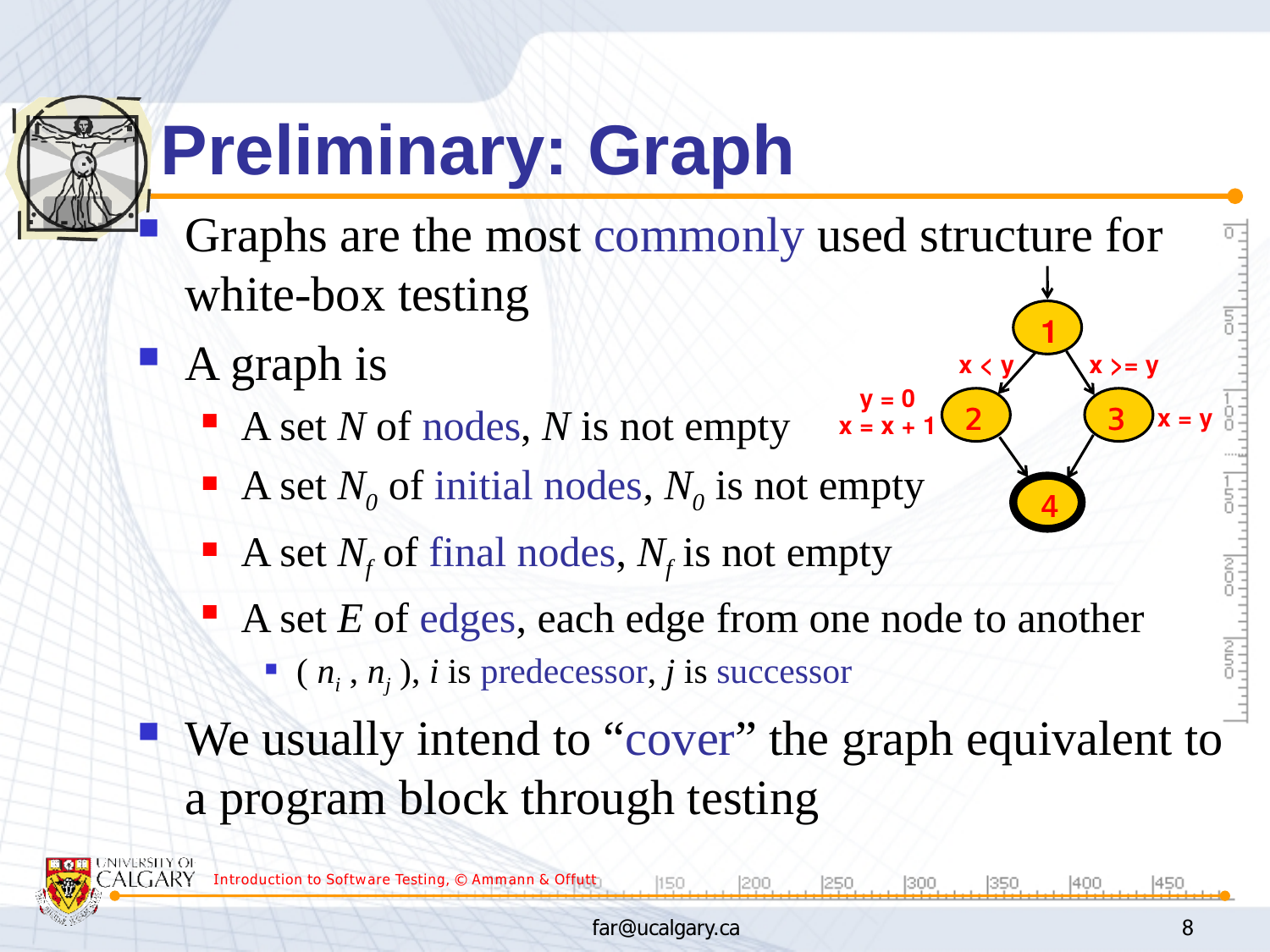

# Preliminary: Graph
Graphs are the most commonly used structure for white-box testing
A graph is
A set N of nodes, N is not empty
A set N0 of initial nodes, N0 is not empty
A set Nf of final nodes, Nf is not empty
A set E of edges, each edge from one node to another
( ni , nj ), i is predecessor, j is successor
We usually intend to “cover” the graph equivalent to a program block through testing

1

2

3

4
x < y
x >= y
y = 0
x = x + 1
x = y
Introduction to Software Testing, © Ammann & Offutt
far@ucalgary.ca
8